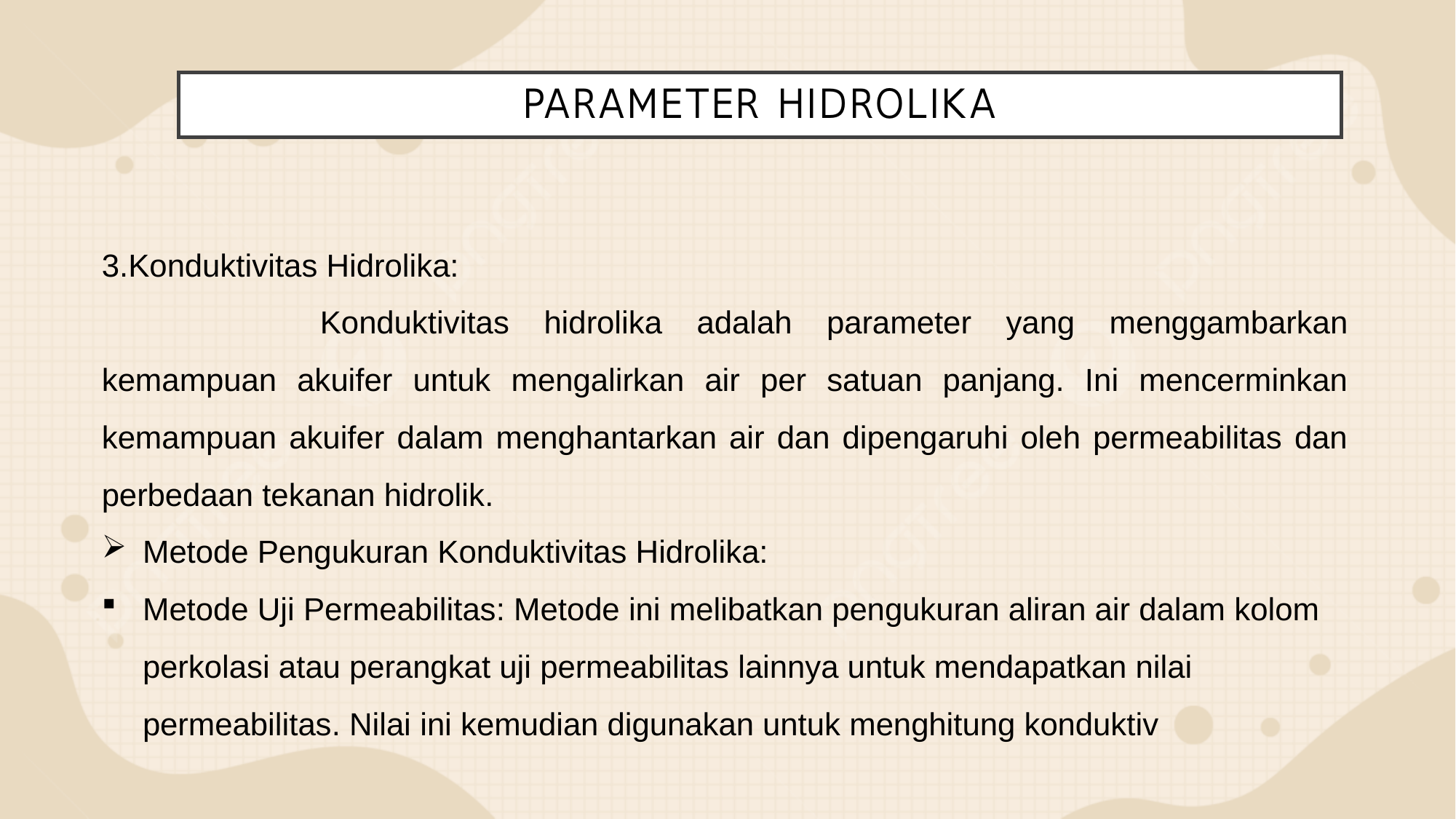

# Parameter Hidrolika
Konduktivitas Hidrolika:
		Konduktivitas hidrolika adalah parameter yang menggambarkan kemampuan akuifer untuk mengalirkan air per satuan panjang. Ini mencerminkan kemampuan akuifer dalam menghantarkan air dan dipengaruhi oleh permeabilitas dan perbedaan tekanan hidrolik.
Metode Pengukuran Konduktivitas Hidrolika:
Metode Uji Permeabilitas: Metode ini melibatkan pengukuran aliran air dalam kolom perkolasi atau perangkat uji permeabilitas lainnya untuk mendapatkan nilai permeabilitas. Nilai ini kemudian digunakan untuk menghitung konduktiv